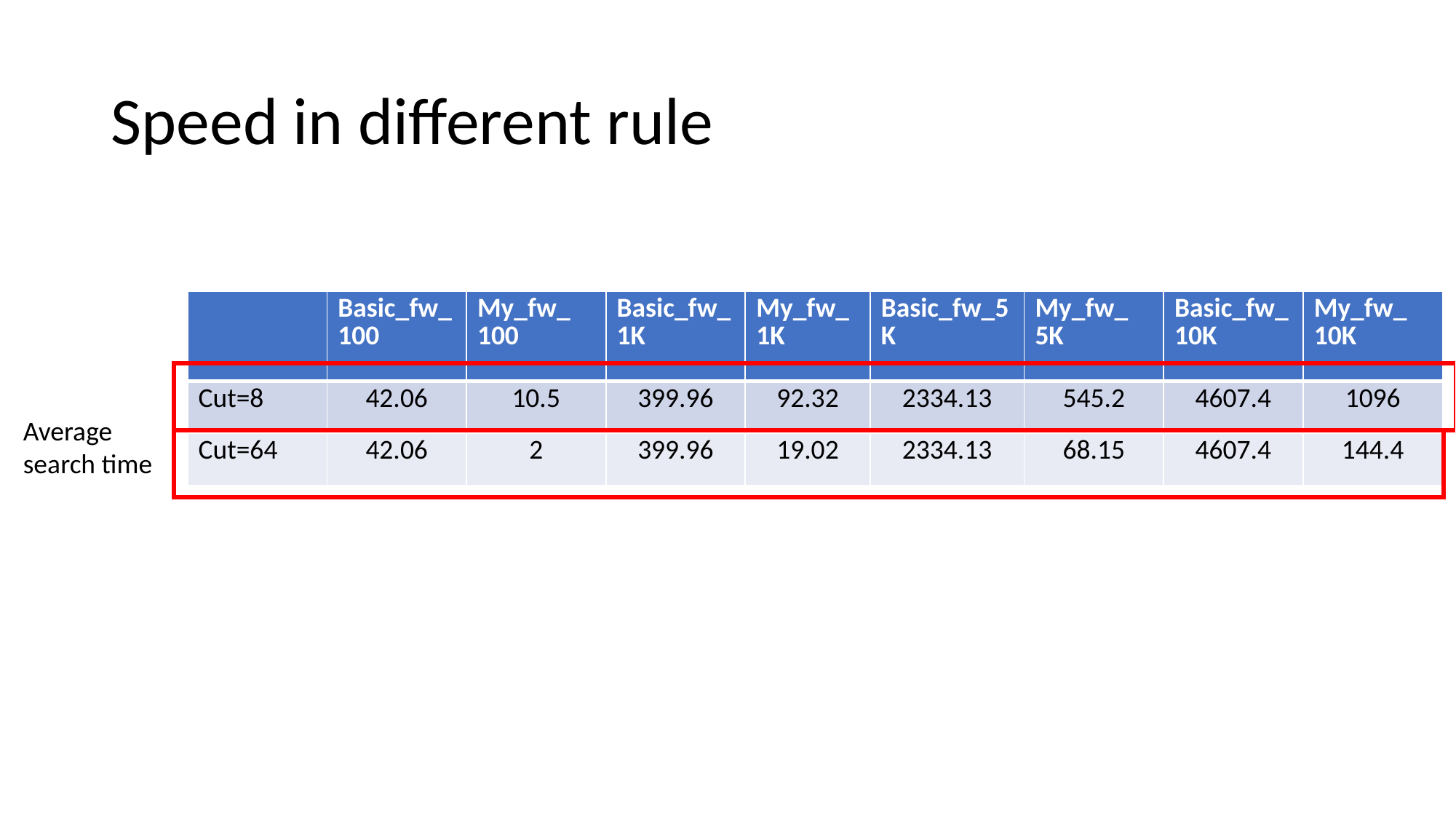

# Speed in different rule
|  | Basic\_fw\_100 | My\_fw\_ 100 | Basic\_fw\_1K | My\_fw\_ 1K | Basic\_fw\_5K | My\_fw\_ 5K | Basic\_fw\_10K | My\_fw\_ 10K |
| --- | --- | --- | --- | --- | --- | --- | --- | --- |
| Cut=8 | 42.06 | 10.5 | 399.96 | 92.32 | 2334.13 | 545.2 | 4607.4 | 1096 |
| Cut=64 | 42.06 | 2 | 399.96 | 19.02 | 2334.13 | 68.15 | 4607.4 | 144.4 |

Average search time